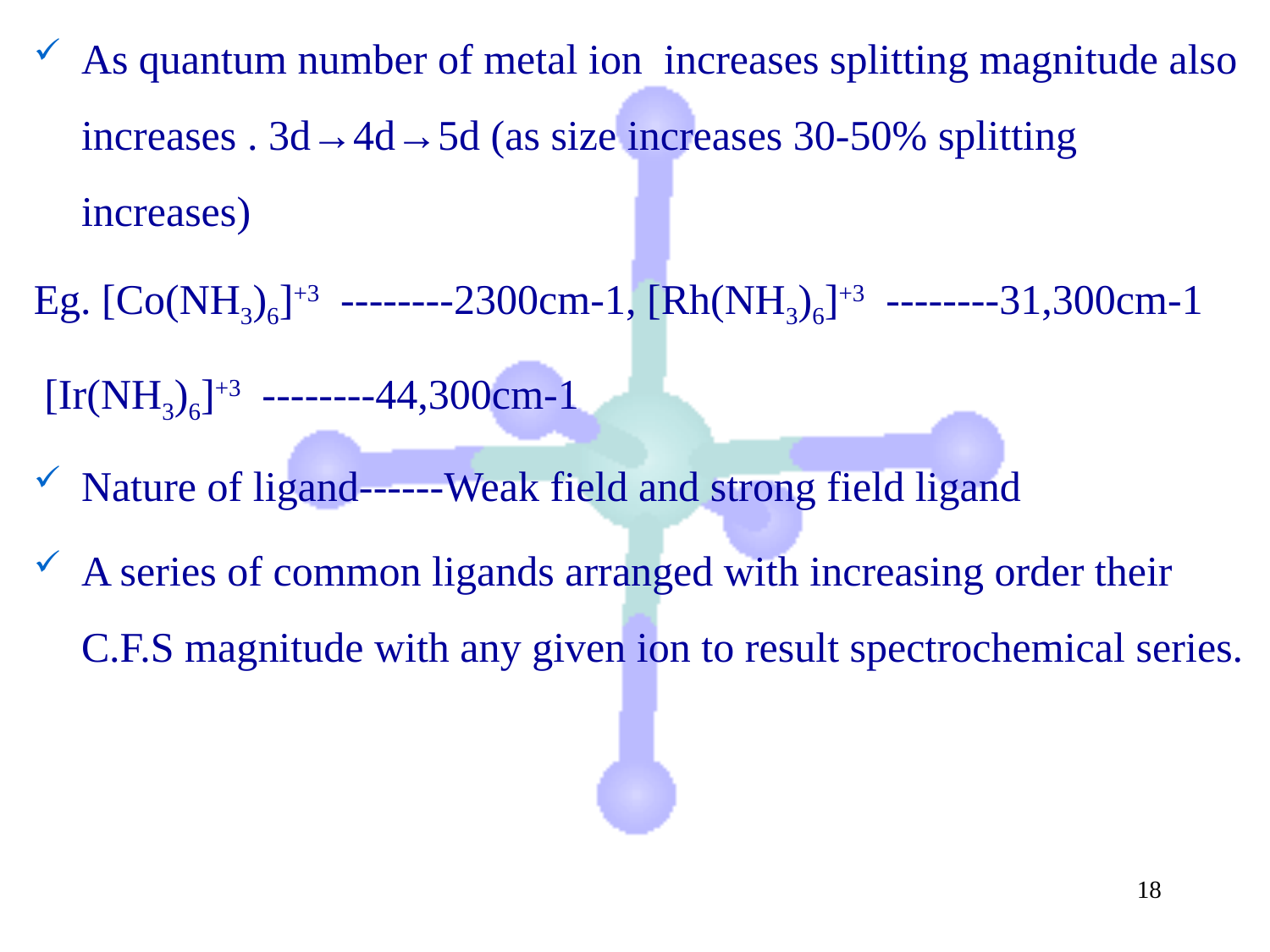

As quantum number of metal ion  increases splitting magnitude also increases . 3d→4d→5d (as size increases 30-50% splitting increases)
Eg. [Co(NH3)6]+3  --------2300cm-1, [Rh(NH3)6]+3  --------31,300cm-1
 [Ir(NH3)6]+3  --------44,300cm-1
Nature of ligand------Weak field and strong field ligand
A series of common ligands arranged with increasing order their C.F.S magnitude with any given ion to result spectrochemical series.

18